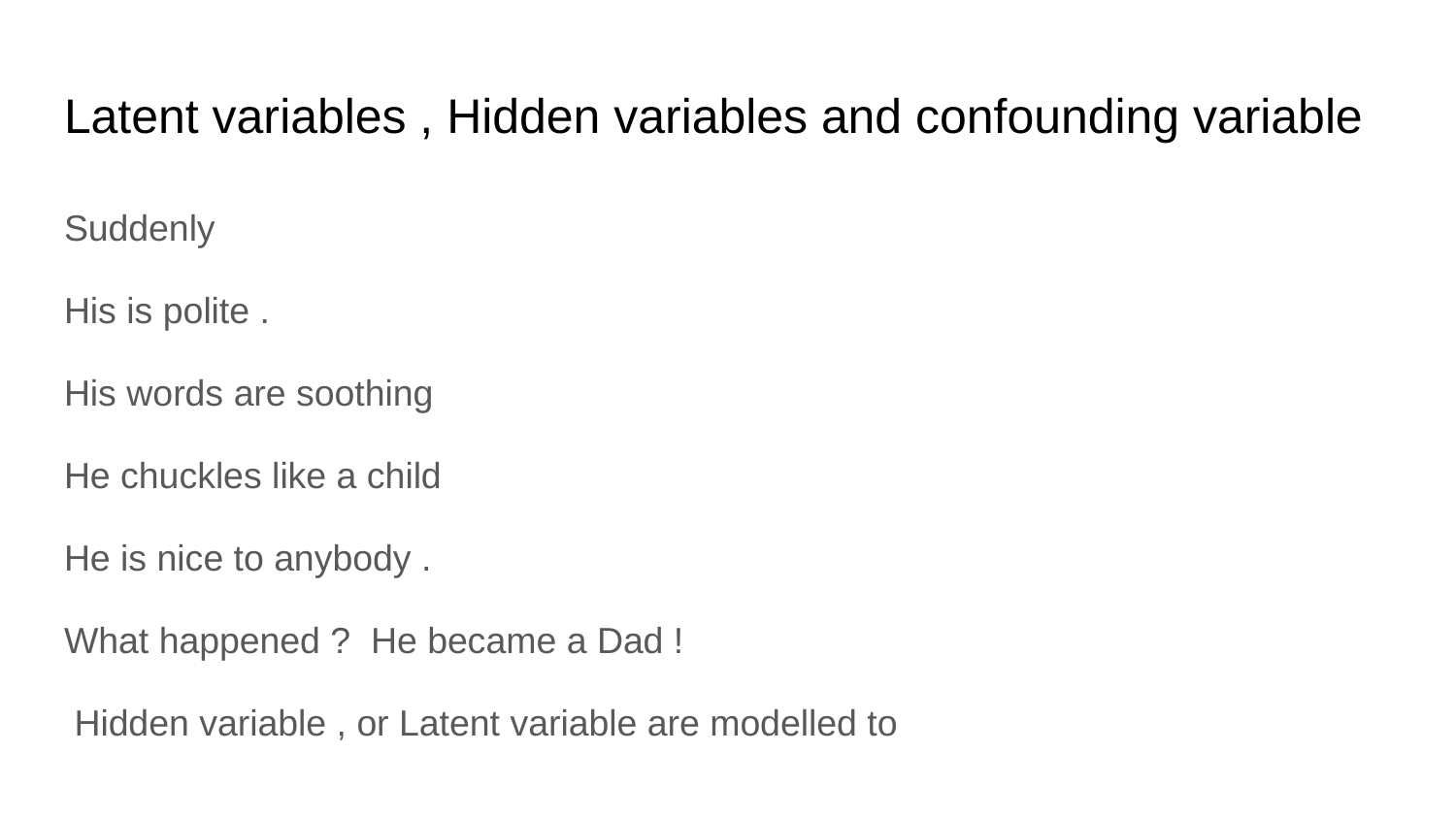

# Latent variables , Hidden variables and confounding variable
Suddenly
His is polite .
His words are soothing
He chuckles like a child
He is nice to anybody .
What happened ?  He became a Dad !
 Hidden variable , or Latent variable are modelled to